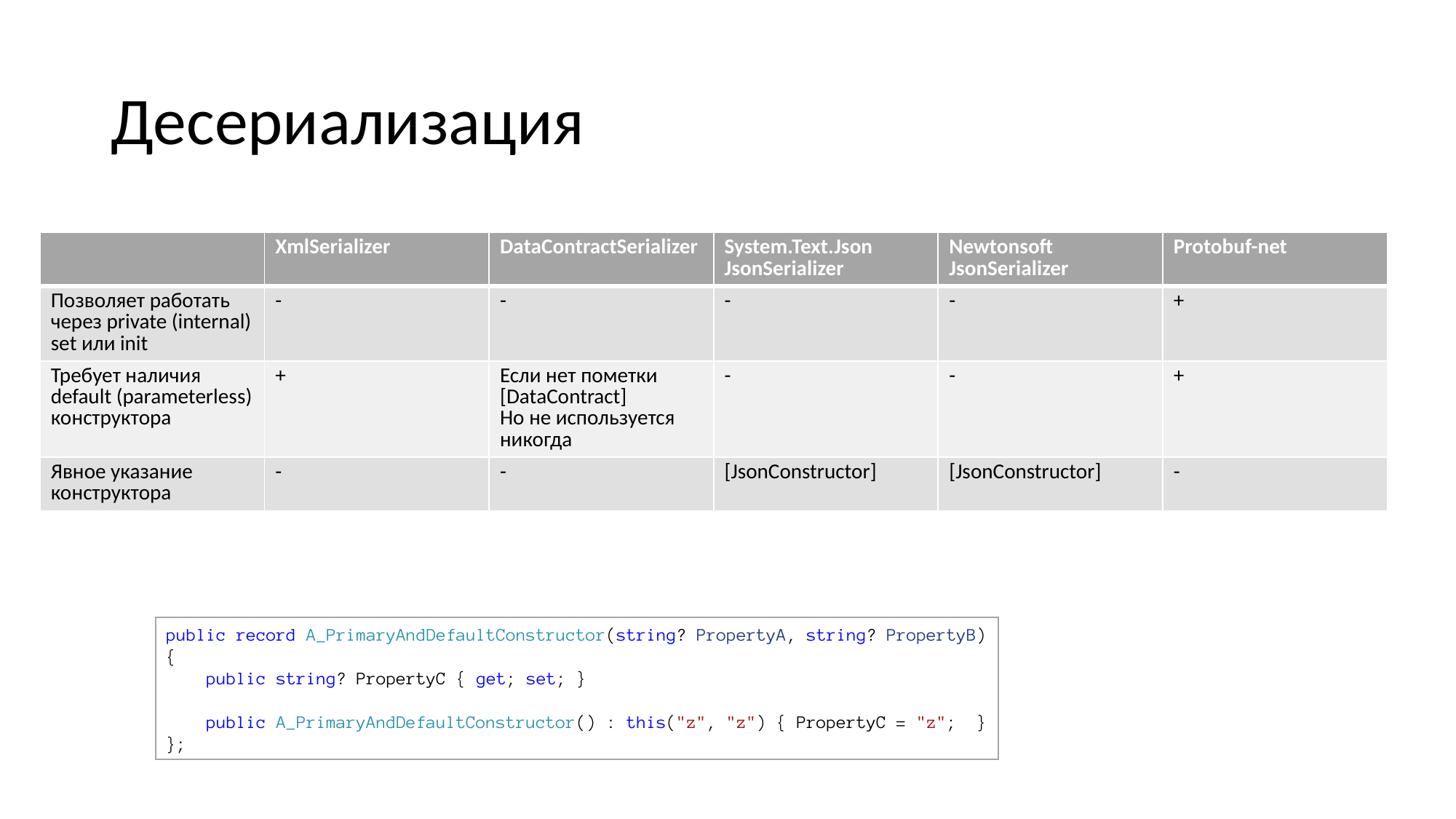

# Десериализация
|  | XmlSerializer | DataContractSerializer | System.Text.Json JsonSerializer | Newtonsoft JsonSerializer | Protobuf-net |
| --- | --- | --- | --- | --- | --- |
| Позволяет работать через private (internal) set или init | - | - | - | - | + |
| Требует наличия default (parameterless) конструктора | + | Если нет пометки [DataContract] Но не используется никогда | - | - | + |
| Явное указание конструктора | - | - | [JsonConstructor] | [JsonConstructor] | - |
public record A_PrimaryAndDefaultConstructor(string? PropertyA, string? PropertyB)
{
    public string? PropertyC { get; set; }
    public A_PrimaryAndDefaultConstructor() : this("z", "z") { PropertyC = "z";  }
};